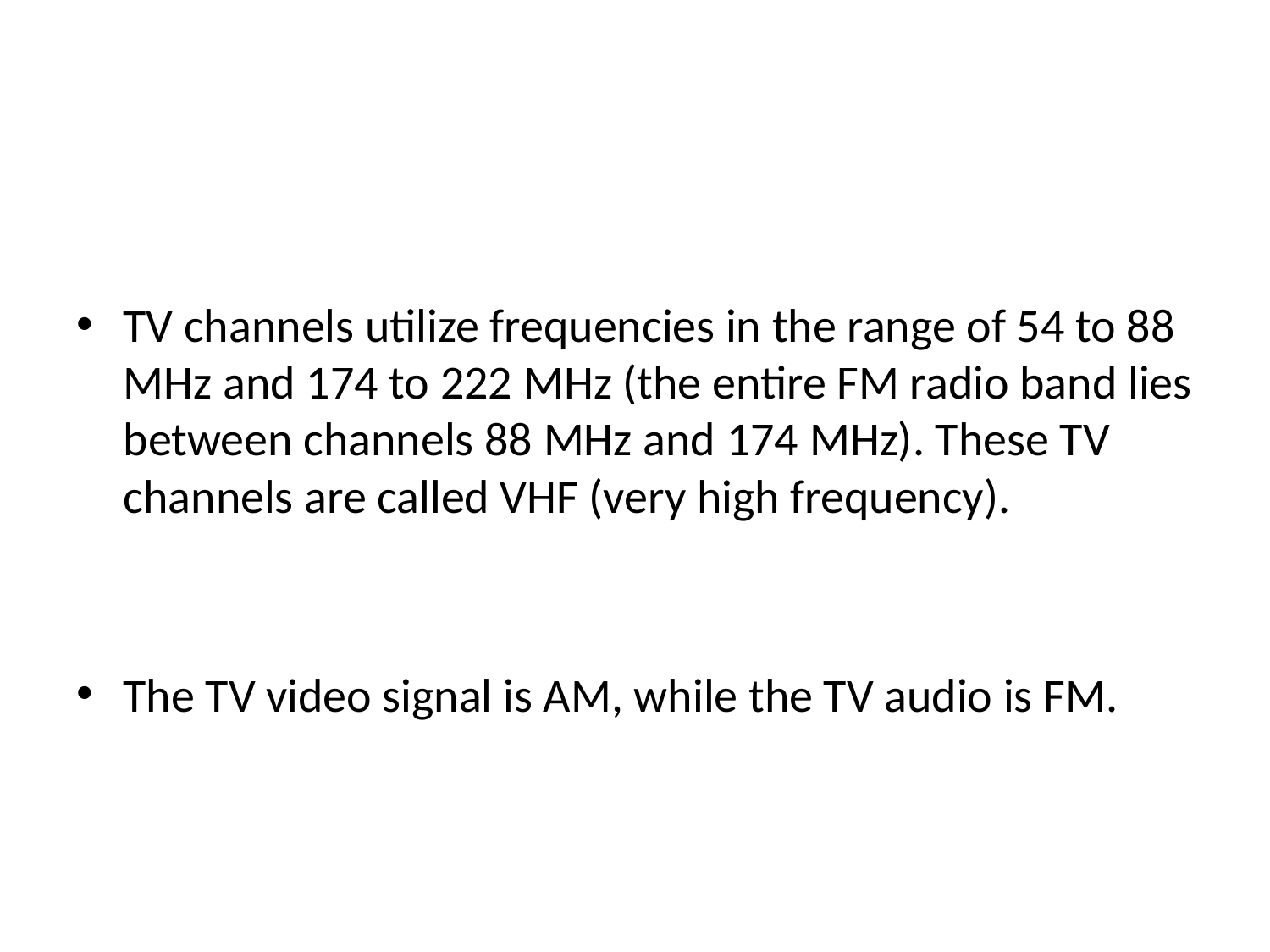

TV channels utilize frequencies in the range of 54 to 88 MHz and 174 to 222 MHz (the entire FM radio band lies between channels 88 MHz and 174 MHz). These TV channels are called VHF (very high frequency).

The TV video signal is AM, while the TV audio is FM.